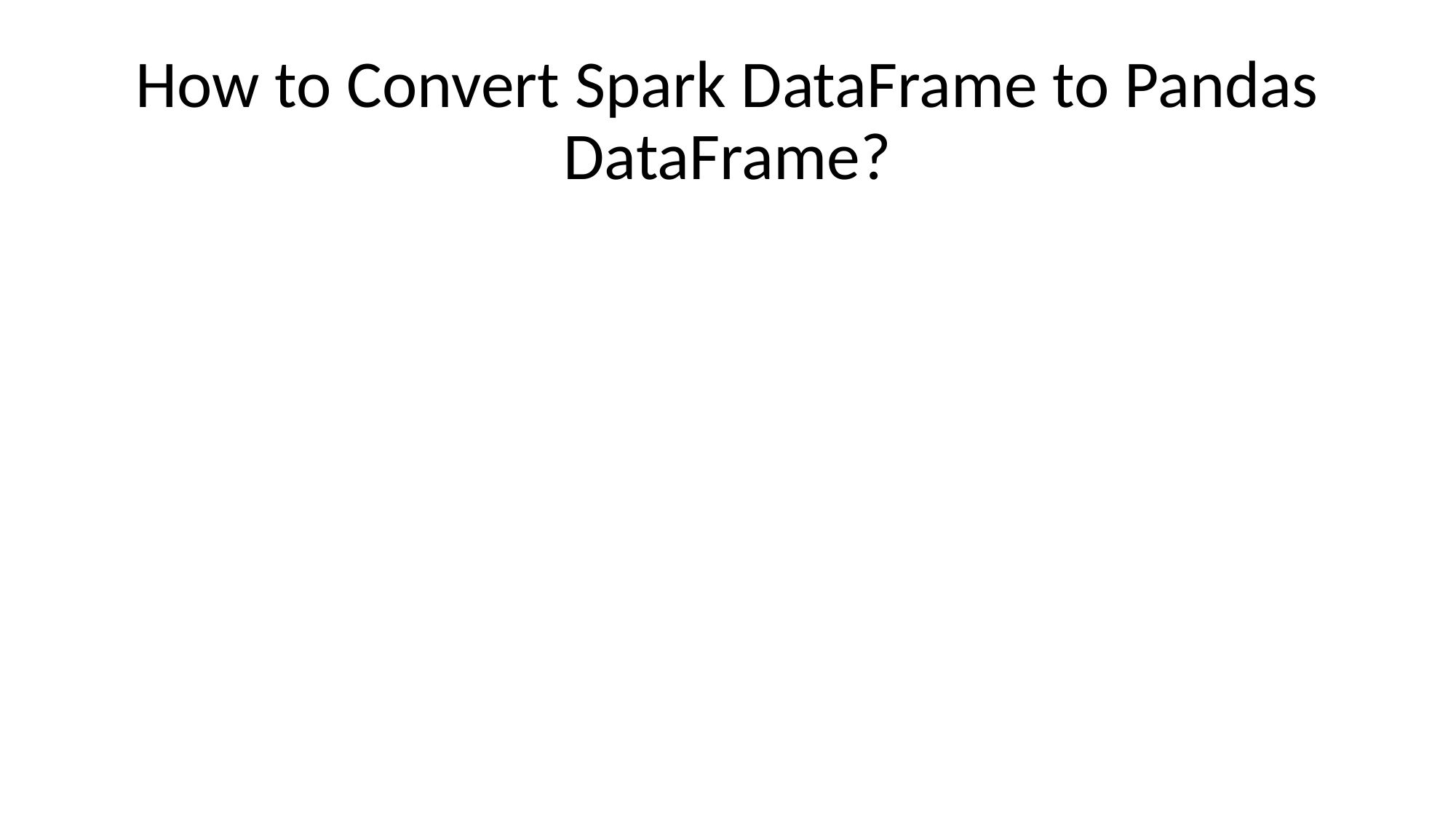

# How to Convert Spark DataFrame to Pandas DataFrame?